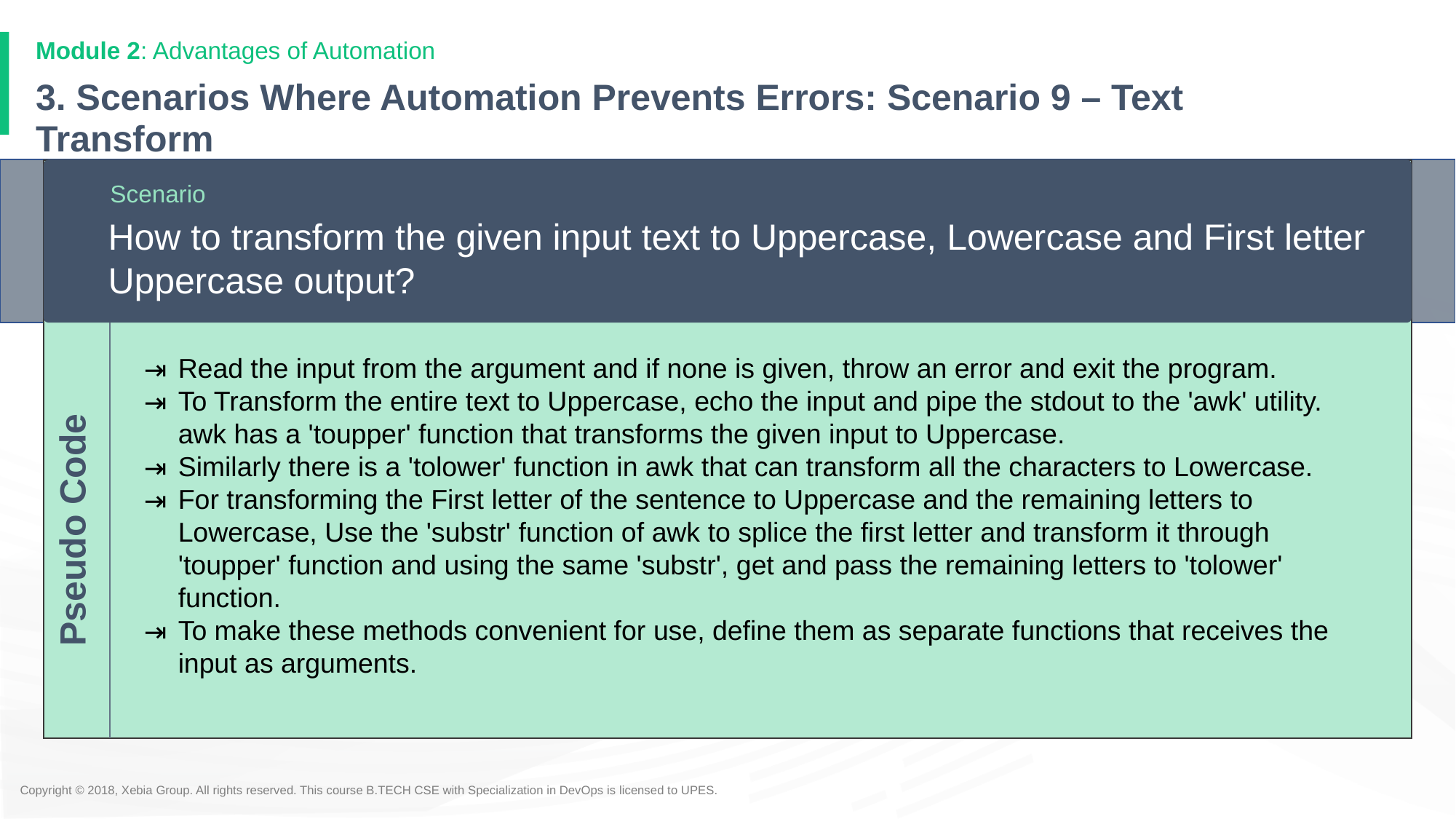

Module 2: Advantages of Automation
# 3. Scenarios Where Automation Prevents Errors: Scenario 9 – Text Transform

Scenario
How to transform the given input text to Uppercase, Lowercase and First letter Uppercase output?
Read the input from the argument and if none is given, throw an error and exit the program.
To Transform the entire text to Uppercase, echo the input and pipe the stdout to the 'awk' utility. awk has a 'toupper' function that transforms the given input to Uppercase.
Similarly there is a 'tolower' function in awk that can transform all the characters to Lowercase.
For transforming the First letter of the sentence to Uppercase and the remaining letters to Lowercase, Use the 'substr' function of awk to splice the first letter and transform it through 'toupper' function and using the same 'substr', get and pass the remaining letters to 'tolower' function.
To make these methods convenient for use, define them as separate functions that receives the input as arguments.
Pseudo Code